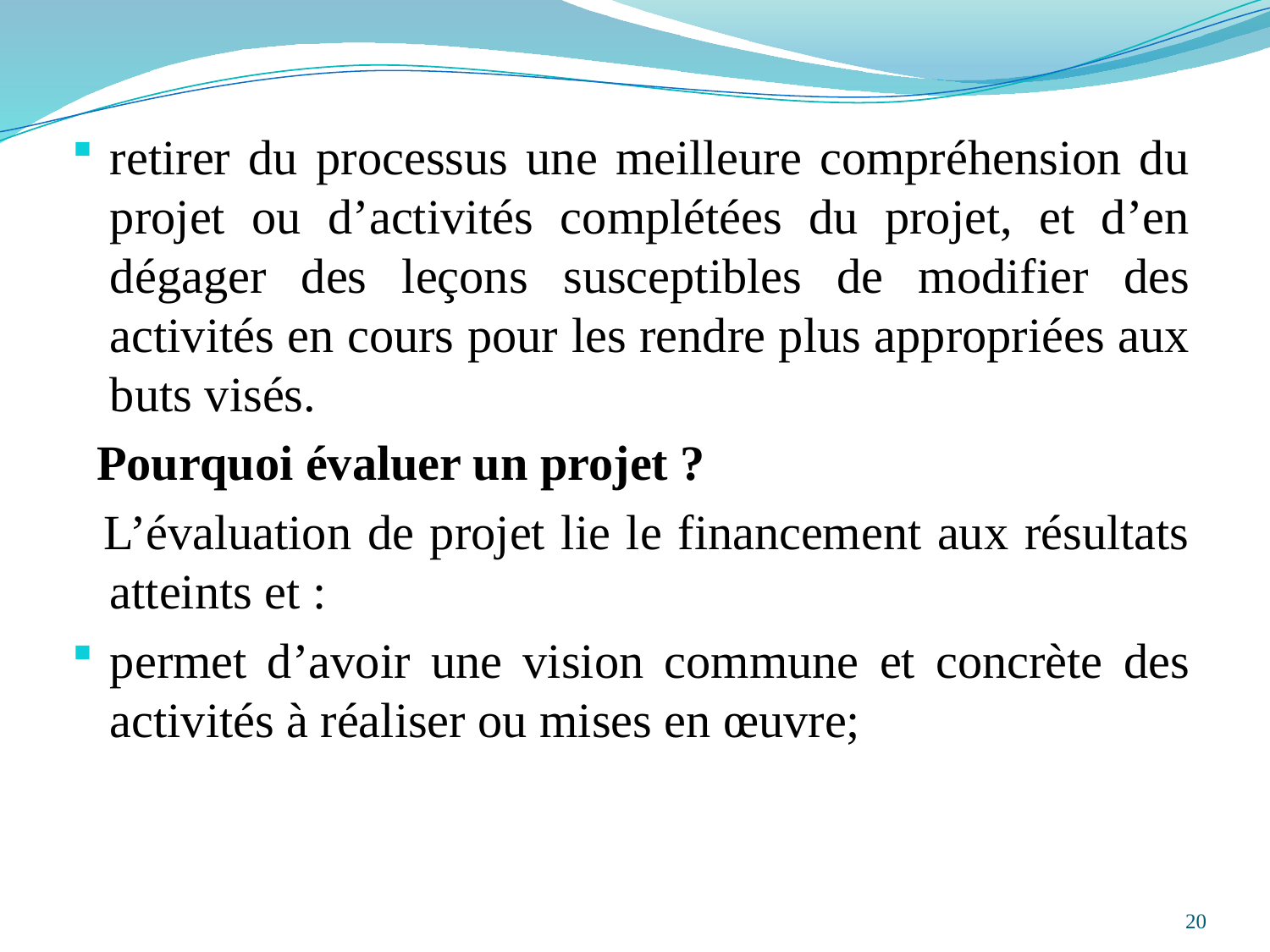

retirer du processus une meilleure compréhension du projet ou d’activités complétées du projet, et d’en dégager des leçons susceptibles de modifier des activités en cours pour les rendre plus appropriées aux buts visés.
  Pourquoi évaluer un projet ?
  L’évaluation de projet lie le financement aux résultats atteints et :
permet d’avoir une vision commune et concrète des activités à réaliser ou mises en œuvre;
20